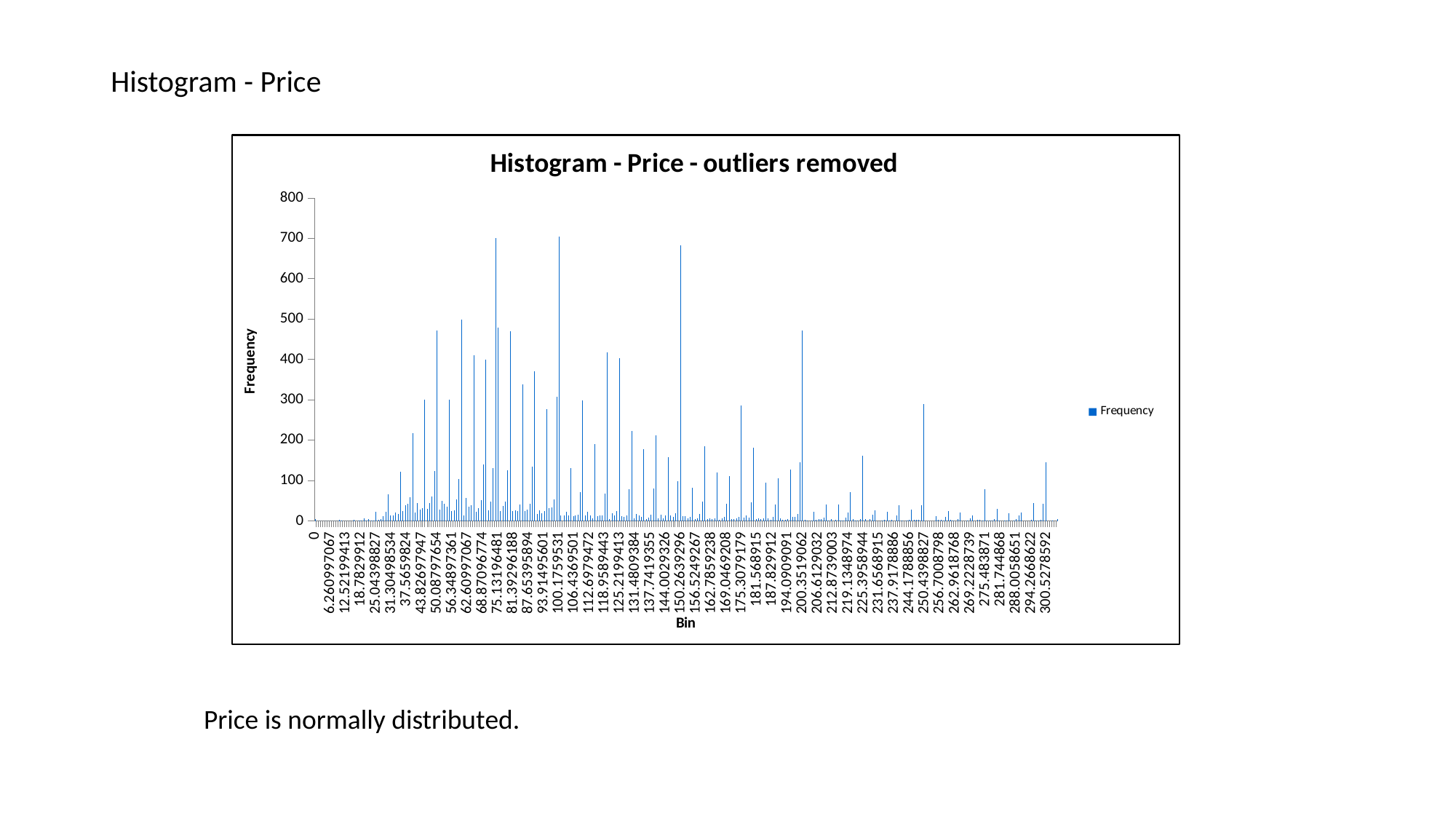

# Histogram - Price

### Chart: Histogram - Price - outliers removed

| Category |  |
|---|---|
| 0 | 4.0 |
| 0.298142717 | 0.0 |
| 0.596285435 | 0.0 |
| 0.894428152 | 0.0 |
| 1.19257087 | 0.0 |
| 1.490713587 | 0.0 |
| 1.788856305 | 0.0 |
| 2.086999022 | 0.0 |
| 2.38514174 | 0.0 |
| 2.683284457 | 0.0 |
| 2.981427175 | 0.0 |
| 3.279569892 | 0.0 |
| 3.57771261 | 0.0 |
| 3.875855327 | 0.0 |
| 4.173998045 | 0.0 |
| 4.472140762 | 0.0 |
| 4.77028348 | 0.0 |
| 5.068426197 | 0.0 |
| 5.366568915 | 0.0 |
| 5.664711632 | 0.0 |
| 5.96285435 | 0.0 |
| 6.260997067 | 0.0 |
| 6.559139785 | 0.0 |
| 6.857282502 | 0.0 |
| 7.15542522 | 0.0 |
| 7.453567937 | 0.0 |
| 7.751710655 | 0.0 |
| 8.049853372 | 0.0 |
| 8.34799609 | 0.0 |
| 8.646138807 | 0.0 |
| 8.944281525 | 0.0 |
| 9.242424242 | 0.0 |
| 9.54056696 | 0.0 |
| 9.838709677 | 0.0 |
| 10.13685239 | 3.0 |
| 10.43499511 | 0.0 |
| 10.73313783 | 0.0 |
| 11.03128055 | 1.0 |
| 11.32942326 | 0.0 |
| 11.62756598 | 0.0 |
| 11.9257087 | 0.0 |
| 12.22385142 | 0.0 |
| 12.52199413 | 0.0 |
| 12.82013685 | 0.0 |
| 13.11827957 | 0.0 |
| 13.41642229 | 0.0 |
| 13.714565 | 0.0 |
| 14.01270772 | 0.0 |
| 14.31085044 | 0.0 |
| 14.60899316 | 0.0 |
| 14.90713587 | 0.0 |
| 15.20527859 | 0.0 |
| 15.50342131 | 0.0 |
| 15.80156403 | 0.0 |
| 16.09970674 | 3.0 |
| 16.39784946 | 0.0 |
| 16.69599218 | 0.0 |
| 16.9941349 | 0.0 |
| 17.29227761 | 0.0 |
| 17.59042033 | 0.0 |
| 17.88856305 | 0.0 |
| 18.18670577 | 1.0 |
| 18.48484848 | 0.0 |
| 18.7829912 | 0.0 |
| 19.08113392 | 1.0 |
| 19.37927664 | 0.0 |
| 19.67741935 | 0.0 |
| 19.97556207 | 0.0 |
| 20.27370479 | 6.0 |
| 20.57184751 | 0.0 |
| 20.86999022 | 0.0 |
| 21.16813294 | 1.0 |
| 21.46627566 | 0.0 |
| 21.76441838 | 0.0 |
| 22.06256109 | 4.0 |
| 22.36070381 | 0.0 |
| 22.65884653 | 0.0 |
| 22.95698925 | 0.0 |
| 23.25513196 | 1.0 |
| 23.55327468 | 0.0 |
| 23.8514174 | 0.0 |
| 24.14956012 | 1.0 |
| 24.44770283 | 0.0 |
| 24.74584555 | 0.0 |
| 25.04398827 | 22.0 |
| 25.34213099 | 0.0 |
| 25.6402737 | 0.0 |
| 25.93841642 | 0.0 |
| 26.23655914 | 2.0 |
| 26.53470186 | 0.0 |
| 26.83284457 | 0.0 |
| 27.13098729 | 5.0 |
| 27.42913001 | 0.0 |
| 27.72727273 | 0.0 |
| 28.02541544 | 11.0 |
| 28.32355816 | 0.0 |
| 28.62170088 | 0.0 |
| 28.9198436 | 0.0 |
| 29.21798631 | 22.0 |
| 29.51612903 | 0.0 |
| 29.81427175 | 0.0 |
| 30.11241447 | 66.0 |
| 30.41055718 | 0.0 |
| 30.7086999 | 0.0 |
| 31.00684262 | 13.0 |
| 31.30498534 | 0.0 |
| 31.60312805 | 0.0 |
| 31.90127077 | 0.0 |
| 32.19941349 | 14.0 |
| 32.49755621 | 0.0 |
| 32.79569892 | 0.0 |
| 33.09384164 | 20.0 |
| 33.39198436 | 0.0 |
| 33.69012708 | 0.0 |
| 33.98826979 | 0.0 |
| 34.28641251 | 18.0 |
| 34.58455523 | 0.0 |
| 34.88269795 | 0.0 |
| 35.18084066 | 122.0 |
| 35.47898338 | 0.0 |
| 35.7771261 | 0.0 |
| 36.07526882 | 24.0 |
| 36.37341153 | 0.0 |
| 36.67155425 | 0.0 |
| 36.96969697 | 0.0 |
| 37.26783969 | 38.0 |
| 37.5659824 | 0.0 |
| 37.86412512 | 0.0 |
| 38.16226784 | 42.0 |
| 38.46041056 | 0.0 |
| 38.75855327 | 0.0 |
| 39.05669599 | 58.0 |
| 39.35483871 | 0.0 |
| 39.65298143 | 0.0 |
| 39.95112414 | 0.0 |
| 40.24926686 | 217.0 |
| 40.54740958 | 0.0 |
| 40.8455523 | 0.0 |
| 41.14369501 | 21.0 |
| 41.44183773 | 0.0 |
| 41.73998045 | 0.0 |
| 42.03812317 | 45.0 |
| 42.33626588 | 0.0 |
| 42.6344086 | 0.0 |
| 42.93255132 | 0.0 |
| 43.23069404 | 28.0 |
| 43.52883675 | 0.0 |
| 43.82697947 | 0.0 |
| 44.12512219 | 32.0 |
| 44.42326491 | 0.0 |
| 44.72140762 | 0.0 |
| 45.01955034 | 300.0 |
| 45.31769306 | 0.0 |
| 45.61583578 | 0.0 |
| 45.91397849 | 0.0 |
| 46.21212121 | 29.0 |
| 46.51026393 | 0.0 |
| 46.80840665 | 0.0 |
| 47.10654936 | 44.0 |
| 47.40469208 | 0.0 |
| 47.7028348 | 0.0 |
| 48.00097752 | 61.0 |
| 48.29912023 | 0.0 |
| 48.59726295 | 0.0 |
| 48.89540567 | 0.0 |
| 49.19354839 | 124.0 |
| 49.4916911 | 0.0 |
| 49.78983382 | 0.0 |
| 50.08797654 | 471.0 |
| 50.38611926 | 0.0 |
| 50.68426197 | 0.0 |
| 50.98240469 | 0.0 |
| 51.28054741 | 28.0 |
| 51.57869013 | 0.0 |
| 51.87683284 | 0.0 |
| 52.17497556 | 49.0 |
| 52.47311828 | 0.0 |
| 52.771261 | 0.0 |
| 53.06940371 | 42.0 |
| 53.36754643 | 0.0 |
| 53.66568915 | 0.0 |
| 53.96383187 | 0.0 |
| 54.26197458 | 35.0 |
| 54.5601173 | 0.0 |
| 54.85826002 | 0.0 |
| 55.15640274 | 300.0 |
| 55.45454545 | 0.0 |
| 55.75268817 | 0.0 |
| 56.05083089 | 24.0 |
| 56.34897361 | 0.0 |
| 56.64711632 | 0.0 |
| 56.94525904 | 0.0 |
| 57.24340176 | 26.0 |
| 57.54154448 | 0.0 |
| 57.83968719 | 0.0 |
| 58.13782991 | 53.0 |
| 58.43597263 | 0.0 |
| 58.73411535 | 0.0 |
| 59.03225806 | 104.0 |
| 59.33040078 | 0.0 |
| 59.6285435 | 0.0 |
| 59.92668622 | 0.0 |
| 60.22482893 | 499.0 |
| 60.52297165 | 0.0 |
| 60.82111437 | 0.0 |
| 61.11925709 | 13.0 |
| 61.4173998 | 0.0 |
| 61.71554252 | 0.0 |
| 62.01368524 | 57.0 |
| 62.31182796 | 0.0 |
| 62.60997067 | 0.0 |
| 62.90811339 | 0.0 |
| 63.20625611 | 35.0 |
| 63.50439883 | 0.0 |
| 63.80254154 | 0.0 |
| 64.10068426 | 39.0 |
| 64.39882698 | 0.0 |
| 64.6969697 | 0.0 |
| 64.99511241 | 0.0 |
| 65.29325513 | 411.0 |
| 65.59139785 | 0.0 |
| 65.88954057 | 0.0 |
| 66.18768328 | 22.0 |
| 66.485826 | 0.0 |
| 66.78396872 | 0.0 |
| 67.08211144 | 32.0 |
| 67.38025415 | 0.0 |
| 67.67839687 | 0.0 |
| 67.97653959 | 0.0 |
| 68.27468231 | 51.0 |
| 68.57282502 | 0.0 |
| 68.87096774 | 0.0 |
| 69.16911046 | 140.0 |
| 69.46725318 | 0.0 |
| 69.76539589 | 0.0 |
| 70.06353861 | 399.0 |
| 70.36168133 | 0.0 |
| 70.65982405 | 0.0 |
| 70.95796676 | 0.0 |
| 71.25610948 | 26.0 |
| 71.5542522 | 0.0 |
| 71.85239492 | 0.0 |
| 72.15053763 | 48.0 |
| 72.44868035 | 0.0 |
| 72.74682307 | 0.0 |
| 73.04496579 | 130.0 |
| 73.3431085 | 0.0 |
| 73.64125122 | 0.0 |
| 73.93939394 | 0.0 |
| 74.23753666 | 700.0 |
| 74.53567937 | 0.0 |
| 74.83382209 | 0.0 |
| 75.13196481 | 479.0 |
| 75.43010753 | 0.0 |
| 75.72825024 | 0.0 |
| 76.02639296 | 25.0 |
| 76.32453568 | 0.0 |
| 76.6226784 | 0.0 |
| 76.92082111 | 0.0 |
| 77.21896383 | 36.0 |
| 77.51710655 | 0.0 |
| 77.81524927 | 0.0 |
| 78.11339198 | 47.0 |
| 78.4115347 | 0.0 |
| 78.70967742 | 0.0 |
| 79.00782014 | 125.0 |
| 79.30596285 | 0.0 |
| 79.60410557 | 0.0 |
| 79.90224829 | 0.0 |
| 80.20039101 | 469.0 |
| 80.49853372 | 0.0 |
| 80.79667644 | 0.0 |
| 81.09481916 | 24.0 |
| 81.39296188 | 0.0 |
| 81.69110459 | 0.0 |
| 81.98924731 | 0.0 |
| 82.28739003 | 26.0 |
| 82.58553275 | 0.0 |
| 82.88367546 | 0.0 |
| 83.18181818 | 24.0 |
| 83.4799609 | 0.0 |
| 83.77810362 | 0.0 |
| 84.07624633 | 41.0 |
| 84.37438905 | 0.0 |
| 84.67253177 | 0.0 |
| 84.97067449 | 0.0 |
| 85.2688172 | 338.0 |
| 85.56695992 | 0.0 |
| 85.86510264 | 0.0 |
| 86.16324536 | 24.0 |
| 86.46138807 | 0.0 |
| 86.75953079 | 0.0 |
| 87.05767351 | 28.0 |
| 87.35581623 | 0.0 |
| 87.65395894 | 0.0 |
| 87.95210166 | 0.0 |
| 88.25024438 | 42.0 |
| 88.5483871 | 0.0 |
| 88.84652981 | 0.0 |
| 89.14467253 | 135.0 |
| 89.44281525 | 0.0 |
| 89.74095797 | 0.0 |
| 90.03910068 | 371.0 |
| 90.3372434 | 0.0 |
| 90.63538612 | 0.0 |
| 90.93352884 | 0.0 |
| 91.23167155 | 18.0 |
| 91.52981427 | 0.0 |
| 91.82795699 | 0.0 |
| 92.12609971 | 27.0 |
| 92.42424242 | 0.0 |
| 92.72238514 | 0.0 |
| 93.02052786 | 19.0 |
| 93.31867058 | 0.0 |
| 93.61681329 | 0.0 |
| 93.91495601 | 0.0 |
| 94.21309873 | 25.0 |
| 94.51124145 | 0.0 |
| 94.80938416 | 0.0 |
| 95.10752688 | 277.0 |
| 95.4056696 | 0.0 |
| 95.70381232 | 0.0 |
| 96.00195503 | 31.0 |
| 96.30009775 | 0.0 |
| 96.59824047 | 0.0 |
| 96.89638319 | 0.0 |
| 97.1945259 | 33.0 |
| 97.49266862 | 0.0 |
| 97.79081134 | 0.0 |
| 98.08895406 | 53.0 |
| 98.38709677 | 0.0 |
| 98.68523949 | 0.0 |
| 98.98338221 | 0.0 |
| 99.28152493 | 308.0 |
| 99.57966764 | 0.0 |
| 99.87781036 | 0.0 |
| 100.1759531 | 704.0 |
| 100.4740958 | 0.0 |
| 100.7722385 | 0.0 |
| 101.0703812 | 14.0 |
| 101.3685239 | 0.0 |
| 101.6666667 | 0.0 |
| 101.9648094 | 0.0 |
| 102.2629521 | 14.0 |
| 102.5610948 | 0.0 |
| 102.8592375 | 0.0 |
| 103.1573803 | 22.0 |
| 103.455523 | 0.0 |
| 103.7536657 | 0.0 |
| 104.0518084 | 14.0 |
| 104.3499511 | 0.0 |
| 104.6480938 | 0.0 |
| 104.9462366 | 0.0 |
| 105.2443793 | 131.0 |
| 105.542522 | 0.0 |
| 105.8406647 | 0.0 |
| 106.1388074 | 11.0 |
| 106.4369501 | 0.0 |
| 106.7350929 | 0.0 |
| 107.0332356 | 13.0 |
| 107.3313783 | 0.0 |
| 107.629521 | 0.0 |
| 107.9276637 | 0.0 |
| 108.2258065 | 16.0 |
| 108.5239492 | 0.0 |
| 108.8220919 | 0.0 |
| 109.1202346 | 71.0 |
| 109.4183773 | 0.0 |
| 109.71652 | 0.0 |
| 110.0146628 | 299.0 |
| 110.3128055 | 0.0 |
| 110.6109482 | 0.0 |
| 110.9090909 | 0.0 |
| 111.2072336 | 13.0 |
| 111.5053763 | 0.0 |
| 111.8035191 | 0.0 |
| 112.1016618 | 23.0 |
| 112.3998045 | 0.0 |
| 112.6979472 | 0.0 |
| 112.9960899 | 0.0 |
| 113.2942326 | 14.0 |
| 113.5923754 | 0.0 |
| 113.8905181 | 0.0 |
| 114.1886608 | 7.0 |
| 114.4868035 | 0.0 |
| 114.7849462 | 0.0 |
| 115.083089 | 190.0 |
| 115.3812317 | 0.0 |
| 115.6793744 | 0.0 |
| 115.9775171 | 0.0 |
| 116.2756598 | 12.0 |
| 116.5738025 | 0.0 |
| 116.8719453 | 0.0 |
| 117.170088 | 13.0 |
| 117.4682307 | 0.0 |
| 117.7663734 | 0.0 |
| 118.0645161 | 13.0 |
| 118.3626588 | 0.0 |
| 118.6608016 | 0.0 |
| 118.9589443 | 0.0 |
| 119.257087 | 68.0 |
| 119.5552297 | 0.0 |
| 119.8533724 | 0.0 |
| 120.1515152 | 417.0 |
| 120.4496579 | 0.0 |
| 120.7478006 | 0.0 |
| 121.0459433 | 5.0 |
| 121.344086 | 0.0 |
| 121.6422287 | 0.0 |
| 121.9403715 | 0.0 |
| 122.2385142 | 19.0 |
| 122.5366569 | 0.0 |
| 122.8347996 | 0.0 |
| 123.1329423 | 14.0 |
| 123.431085 | 0.0 |
| 123.7292278 | 0.0 |
| 124.0273705 | 25.0 |
| 124.3255132 | 0.0 |
| 124.6236559 | 0.0 |
| 124.9217986 | 0.0 |
| 125.2199413 | 403.0 |
| 125.5180841 | 0.0 |
| 125.8162268 | 0.0 |
| 126.1143695 | 11.0 |
| 126.4125122 | 0.0 |
| 126.7106549 | 0.0 |
| 127.0087977 | 10.0 |
| 127.3069404 | 0.0 |
| 127.6050831 | 0.0 |
| 127.9032258 | 0.0 |
| 128.2013685 | 14.0 |
| 128.4995112 | 0.0 |
| 128.797654 | 0.0 |
| 129.0957967 | 78.0 |
| 129.3939394 | 0.0 |
| 129.6920821 | 0.0 |
| 129.9902248 | 0.0 |
| 130.2883675 | 223.0 |
| 130.5865103 | 0.0 |
| 130.884653 | 0.0 |
| 131.1827957 | 7.0 |
| 131.4809384 | 0.0 |
| 131.7790811 | 0.0 |
| 132.0772239 | 17.0 |
| 132.3753666 | 0.0 |
| 132.6735093 | 0.0 |
| 132.971652 | 0.0 |
| 133.2697947 | 13.0 |
| 133.5679374 | 0.0 |
| 133.8660802 | 0.0 |
| 134.1642229 | 10.0 |
| 134.4623656 | 0.0 |
| 134.7605083 | 0.0 |
| 135.058651 | 177.0 |
| 135.3567937 | 0.0 |
| 135.6549365 | 0.0 |
| 135.9530792 | 0.0 |
| 136.2512219 | 4.0 |
| 136.5493646 | 0.0 |
| 136.8475073 | 0.0 |
| 137.14565 | 8.0 |
| 137.4437928 | 0.0 |
| 137.7419355 | 0.0 |
| 138.0400782 | 15.0 |
| 138.3382209 | 0.0 |
| 138.6363636 | 0.0 |
| 138.9345064 | 0.0 |
| 139.2326491 | 80.0 |
| 139.5307918 | 0.0 |
| 139.8289345 | 0.0 |
| 140.1270772 | 211.0 |
| 140.4252199 | 0.0 |
| 140.7233627 | 0.0 |
| 141.0215054 | 6.0 |
| 141.3196481 | 0.0 |
| 141.6177908 | 0.0 |
| 141.9159335 | 0.0 |
| 142.2140762 | 15.0 |
| 142.512219 | 0.0 |
| 142.8103617 | 0.0 |
| 143.1085044 | 6.0 |
| 143.4066471 | 0.0 |
| 143.7047898 | 0.0 |
| 144.0029326 | 13.0 |
| 144.3010753 | 0.0 |
| 144.599218 | 0.0 |
| 144.8973607 | 0.0 |
| 145.1955034 | 158.0 |
| 145.4936461 | 0.0 |
| 145.7917889 | 0.0 |
| 146.0899316 | 14.0 |
| 146.3880743 | 0.0 |
| 146.686217 | 0.0 |
| 146.9843597 | 0.0 |
| 147.2825024 | 10.0 |
| 147.5806452 | 0.0 |
| 147.8787879 | 0.0 |
| 148.1769306 | 19.0 |
| 148.4750733 | 0.0 |
| 148.773216 | 0.0 |
| 149.0713587 | 98.0 |
| 149.3695015 | 0.0 |
| 149.6676442 | 0.0 |
| 149.9657869 | 0.0 |
| 150.2639296 | 682.0 |
| 150.5620723 | 0.0 |
| 150.8602151 | 0.0 |
| 151.1583578 | 11.0 |
| 151.4565005 | 0.0 |
| 151.7546432 | 0.0 |
| 152.0527859 | 12.0 |
| 152.3509286 | 0.0 |
| 152.6490714 | 0.0 |
| 152.9472141 | 0.0 |
| 153.2453568 | 6.0 |
| 153.5434995 | 0.0 |
| 153.8416422 | 0.0 |
| 154.1397849 | 10.0 |
| 154.4379277 | 0.0 |
| 154.7360704 | 0.0 |
| 155.0342131 | 82.0 |
| 155.3323558 | 0.0 |
| 155.6304985 | 0.0 |
| 155.9286413 | 0.0 |
| 156.226784 | 5.0 |
| 156.5249267 | 0.0 |
| 156.8230694 | 0.0 |
| 157.1212121 | 6.0 |
| 157.4193548 | 0.0 |
| 157.7174976 | 0.0 |
| 158.0156403 | 17.0 |
| 158.313783 | 0.0 |
| 158.6119257 | 0.0 |
| 158.9100684 | 0.0 |
| 159.2082111 | 47.0 |
| 159.5063539 | 0.0 |
| 159.8044966 | 0.0 |
| 160.1026393 | 185.0 |
| 160.400782 | 0.0 |
| 160.6989247 | 0.0 |
| 160.9970674 | 0.0 |
| 161.2952102 | 4.0 |
| 161.5933529 | 0.0 |
| 161.8914956 | 0.0 |
| 162.1896383 | 7.0 |
| 162.487781 | 0.0 |
| 162.7859238 | 0.0 |
| 163.0840665 | 5.0 |
| 163.3822092 | 0.0 |
| 163.6803519 | 0.0 |
| 163.9784946 | 0.0 |
| 164.2766373 | 6.0 |
| 164.5747801 | 0.0 |
| 164.8729228 | 0.0 |
| 165.1710655 | 120.0 |
| 165.4692082 | 0.0 |
| 165.7673509 | 0.0 |
| 166.0654936 | 3.0 |
| 166.3636364 | 0.0 |
| 166.6617791 | 0.0 |
| 166.9599218 | 0.0 |
| 167.2580645 | 7.0 |
| 167.5562072 | 0.0 |
| 167.85435 | 0.0 |
| 168.1524927 | 10.0 |
| 168.4506354 | 0.0 |
| 168.7487781 | 0.0 |
| 169.0469208 | 42.0 |
| 169.3450635 | 0.0 |
| 169.6432063 | 0.0 |
| 169.941349 | 0.0 |
| 170.2394917 | 111.0 |
| 170.5376344 | 0.0 |
| 170.8357771 | 0.0 |
| 171.1339198 | 5.0 |
| 171.4320626 | 0.0 |
| 171.7302053 | 0.0 |
| 172.028348 | 4.0 |
| 172.3264907 | 0.0 |
| 172.6246334 | 0.0 |
| 172.9227761 | 0.0 |
| 173.2209189 | 7.0 |
| 173.5190616 | 0.0 |
| 173.8172043 | 0.0 |
| 174.115347 | 9.0 |
| 174.4134897 | 0.0 |
| 174.7116325 | 0.0 |
| 175.0097752 | 286.0 |
| 175.3079179 | 0.0 |
| 175.6060606 | 0.0 |
| 175.9042033 | 0.0 |
| 176.202346 | 8.0 |
| 176.5004888 | 0.0 |
| 176.7986315 | 0.0 |
| 177.0967742 | 14.0 |
| 177.3949169 | 0.0 |
| 177.6930596 | 0.0 |
| 177.9912023 | 0.0 |
| 178.2893451 | 8.0 |
| 178.5874878 | 0.0 |
| 178.8856305 | 0.0 |
| 179.1837732 | 46.0 |
| 179.4819159 | 0.0 |
| 179.7800587 | 0.0 |
| 180.0782014 | 181.0 |
| 180.3763441 | 0.0 |
| 180.6744868 | 0.0 |
| 180.9726295 | 0.0 |
| 181.2707722 | 4.0 |
| 181.568915 | 0.0 |
| 181.8670577 | 0.0 |
| 182.1652004 | 6.0 |
| 182.4633431 | 0.0 |
| 182.7614858 | 0.0 |
| 183.0596285 | 4.0 |
| 183.3577713 | 0.0 |
| 183.655914 | 0.0 |
| 183.9540567 | 0.0 |
| 184.2521994 | 6.0 |
| 184.5503421 | 0.0 |
| 184.8484848 | 0.0 |
| 185.1466276 | 95.0 |
| 185.4447703 | 0.0 |
| 185.742913 | 0.0 |
| 186.0410557 | 7.0 |
| 186.3391984 | 0.0 |
| 186.6373412 | 0.0 |
| 186.9354839 | 0.0 |
| 187.2336266 | 3.0 |
| 187.5317693 | 0.0 |
| 187.829912 | 0.0 |
| 188.1280547 | 9.0 |
| 188.4261975 | 0.0 |
| 188.7243402 | 0.0 |
| 189.0224829 | 41.0 |
| 189.3206256 | 0.0 |
| 189.6187683 | 0.0 |
| 189.916911 | 0.0 |
| 190.2150538 | 105.0 |
| 190.5131965 | 0.0 |
| 190.8113392 | 0.0 |
| 191.1094819 | 6.0 |
| 191.4076246 | 0.0 |
| 191.7057674 | 0.0 |
| 192.0039101 | 2.0 |
| 192.3020528 | 0.0 |
| 192.6001955 | 0.0 |
| 192.8983382 | 0.0 |
| 193.1964809 | 3.0 |
| 193.4946237 | 0.0 |
| 193.7927664 | 0.0 |
| 194.0909091 | 5.0 |
| 194.3890518 | 0.0 |
| 194.6871945 | 0.0 |
| 194.9853372 | 0.0 |
| 195.28348 | 128.0 |
| 195.5816227 | 0.0 |
| 195.8797654 | 0.0 |
| 196.1779081 | 9.0 |
| 196.4760508 | 0.0 |
| 196.7741935 | 0.0 |
| 197.0723363 | 9.0 |
| 197.370479 | 0.0 |
| 197.6686217 | 0.0 |
| 197.9667644 | 0.0 |
| 198.2649071 | 18.0 |
| 198.5630499 | 0.0 |
| 198.8611926 | 0.0 |
| 199.1593353 | 145.0 |
| 199.457478 | 0.0 |
| 199.7556207 | 0.0 |
| 200.0537634 | 471.0 |
| 200.3519062 | 0.0 |
| 200.6500489 | 0.0 |
| 200.9481916 | 0.0 |
| 201.2463343 | 3.0 |
| 201.544477 | 0.0 |
| 201.8426197 | 0.0 |
| 202.1407625 | 1.0 |
| 202.4389052 | 0.0 |
| 202.7370479 | 0.0 |
| 203.0351906 | 0.0 |
| 203.3333333 | 0.0 |
| 203.6314761 | 0.0 |
| 203.9296188 | 0.0 |
| 204.2277615 | 1.0 |
| 204.5259042 | 0.0 |
| 204.8240469 | 0.0 |
| 205.1221896 | 22.0 |
| 205.4203324 | 0.0 |
| 205.7184751 | 0.0 |
| 206.0166178 | 3.0 |
| 206.3147605 | 0.0 |
| 206.6129032 | 0.0 |
| 206.9110459 | 0.0 |
| 207.2091887 | 4.0 |
| 207.5073314 | 0.0 |
| 207.8054741 | 0.0 |
| 208.1036168 | 4.0 |
| 208.4017595 | 0.0 |
| 208.6999022 | 0.0 |
| 208.998045 | 0.0 |
| 209.2961877 | 8.0 |
| 209.5943304 | 0.0 |
| 209.8924731 | 0.0 |
| 210.1906158 | 41.0 |
| 210.4887586 | 0.0 |
| 210.7869013 | 0.0 |
| 211.085044 | 1.0 |
| 211.3831867 | 0.0 |
| 211.6813294 | 0.0 |
| 211.9794721 | 0.0 |
| 212.2776149 | 5.0 |
| 212.5757576 | 0.0 |
| 212.8739003 | 0.0 |
| 213.172043 | 0.0 |
| 213.4701857 | 0.0 |
| 213.7683284 | 0.0 |
| 214.0664712 | 2.0 |
| 214.3646139 | 0.0 |
| 214.6627566 | 0.0 |
| 214.9608993 | 0.0 |
| 215.259042 | 41.0 |
| 215.5571848 | 0.0 |
| 215.8553275 | 0.0 |
| 216.1534702 | 1.0 |
| 216.4516129 | 0.0 |
| 216.7497556 | 0.0 |
| 217.0478983 | 1.0 |
| 217.3460411 | 0.0 |
| 217.6441838 | 0.0 |
| 217.9423265 | 0.0 |
| 218.2404692 | 8.0 |
| 218.5386119 | 0.0 |
| 218.8367546 | 0.0 |
| 219.1348974 | 20.0 |
| 219.4330401 | 0.0 |
| 219.7311828 | 0.0 |
| 220.0293255 | 72.0 |
| 220.3274682 | 0.0 |
| 220.6256109 | 0.0 |
| 220.9237537 | 0.0 |
| 221.2218964 | 4.0 |
| 221.5200391 | 0.0 |
| 221.8181818 | 0.0 |
| 222.1163245 | 1.0 |
| 222.4144673 | 0.0 |
| 222.71261 | 0.0 |
| 223.0107527 | 1.0 |
| 223.3088954 | 0.0 |
| 223.6070381 | 0.0 |
| 223.9051808 | 0.0 |
| 224.2033236 | 4.0 |
| 224.5014663 | 0.0 |
| 224.799609 | 0.0 |
| 225.0977517 | 161.0 |
| 225.3958944 | 0.0 |
| 225.6940371 | 0.0 |
| 225.9921799 | 0.0 |
| 226.2903226 | 5.0 |
| 226.5884653 | 0.0 |
| 226.886608 | 0.0 |
| 227.1847507 | 0.0 |
| 227.4828935 | 0.0 |
| 227.7810362 | 0.0 |
| 228.0791789 | 5.0 |
| 228.3773216 | 0.0 |
| 228.6754643 | 0.0 |
| 228.973607 | 0.0 |
| 229.2717498 | 16.0 |
| 229.5698925 | 0.0 |
| 229.8680352 | 0.0 |
| 230.1661779 | 26.0 |
| 230.4643206 | 0.0 |
| 230.7624633 | 0.0 |
| 231.0606061 | 0.0 |
| 231.3587488 | 0.0 |
| 231.6568915 | 0.0 |
| 231.9550342 | 0.0 |
| 232.2531769 | 0.0 |
| 232.5513196 | 0.0 |
| 232.8494624 | 0.0 |
| 233.1476051 | 1.0 |
| 233.4457478 | 0.0 |
| 233.7438905 | 0.0 |
| 234.0420332 | 2.0 |
| 234.340176 | 0.0 |
| 234.6383187 | 0.0 |
| 234.9364614 | 0.0 |
| 235.2346041 | 22.0 |
| 235.5327468 | 0.0 |
| 235.8308895 | 0.0 |
| 236.1290323 | 1.0 |
| 236.427175 | 0.0 |
| 236.7253177 | 0.0 |
| 237.0234604 | 2.0 |
| 237.3216031 | 0.0 |
| 237.6197458 | 0.0 |
| 237.9178886 | 0.0 |
| 238.2160313 | 0.0 |
| 238.514174 | 0.0 |
| 238.8123167 | 0.0 |
| 239.1104594 | 14.0 |
| 239.4086022 | 0.0 |
| 239.7067449 | 0.0 |
| 240.0048876 | 39.0 |
| 240.3030303 | 0.0 |
| 240.601173 | 0.0 |
| 240.8993157 | 0.0 |
| 241.1974585 | 1.0 |
| 241.4956012 | 0.0 |
| 241.7937439 | 0.0 |
| 242.0918866 | 0.0 |
| 242.3900293 | 0.0 |
| 242.688172 | 0.0 |
| 242.9863148 | 0.0 |
| 243.2844575 | 1.0 |
| 243.5826002 | 0.0 |
| 243.8807429 | 0.0 |
| 244.1788856 | 3.0 |
| 244.4770283 | 0.0 |
| 244.7751711 | 0.0 |
| 245.0733138 | 28.0 |
| 245.3714565 | 0.0 |
| 245.6695992 | 0.0 |
| 245.9677419 | 0.0 |
| 246.2658847 | 3.0 |
| 246.5640274 | 0.0 |
| 246.8621701 | 0.0 |
| 247.1603128 | 3.0 |
| 247.4584555 | 0.0 |
| 247.7565982 | 0.0 |
| 248.054741 | 3.0 |
| 248.3528837 | 0.0 |
| 248.6510264 | 0.0 |
| 248.9491691 | 0.0 |
| 249.2473118 | 38.0 |
| 249.5454545 | 0.0 |
| 249.8435973 | 0.0 |
| 250.14174 | 290.0 |
| 250.4398827 | 0.0 |
| 250.7380254 | 0.0 |
| 251.0361681 | 0.0 |
| 251.3343109 | 0.0 |
| 251.6324536 | 0.0 |
| 251.9305963 | 0.0 |
| 252.228739 | 0.0 |
| 252.5268817 | 0.0 |
| 252.8250244 | 0.0 |
| 253.1231672 | 0.0 |
| 253.4213099 | 0.0 |
| 253.7194526 | 0.0 |
| 254.0175953 | 0.0 |
| 254.315738 | 0.0 |
| 254.6138807 | 0.0 |
| 254.9120235 | 0.0 |
| 255.2101662 | 11.0 |
| 255.5083089 | 0.0 |
| 255.8064516 | 0.0 |
| 256.1045943 | 2.0 |
| 256.402737 | 0.0 |
| 256.7008798 | 0.0 |
| 256.9990225 | 0.0 |
| 257.2971652 | 2.0 |
| 257.5953079 | 0.0 |
| 257.8934506 | 0.0 |
| 258.1915934 | 1.0 |
| 258.4897361 | 0.0 |
| 258.7878788 | 0.0 |
| 259.0860215 | 10.0 |
| 259.3841642 | 0.0 |
| 259.6823069 | 0.0 |
| 259.9804497 | 0.0 |
| 260.2785924 | 24.0 |
| 260.5767351 | 0.0 |
| 260.8748778 | 0.0 |
| 261.1730205 | 2.0 |
| 261.4711632 | 0.0 |
| 261.769306 | 0.0 |
| 262.0674487 | 1.0 |
| 262.3655914 | 0.0 |
| 262.6637341 | 0.0 |
| 262.9618768 | 0.0 |
| 263.2600196 | 0.0 |
| 263.5581623 | 0.0 |
| 263.856305 | 0.0 |
| 264.1544477 | 4.0 |
| 264.4525904 | 0.0 |
| 264.7507331 | 0.0 |
| 265.0488759 | 20.0 |
| 265.3470186 | 0.0 |
| 265.6451613 | 0.0 |
| 265.943304 | 0.0 |
| 266.2414467 | 0.0 |
| 266.5395894 | 0.0 |
| 266.8377322 | 0.0 |
| 267.1358749 | 0.0 |
| 267.4340176 | 0.0 |
| 267.7321603 | 0.0 |
| 268.030303 | 1.0 |
| 268.3284457 | 0.0 |
| 268.6265885 | 0.0 |
| 268.9247312 | 0.0 |
| 269.2228739 | 7.0 |
| 269.5210166 | 0.0 |
| 269.8191593 | 0.0 |
| 270.1173021 | 14.0 |
| 270.4154448 | 0.0 |
| 270.7135875 | 0.0 |
| 271.0117302 | 0.0 |
| 271.3098729 | 0.0 |
| 271.6080156 | 0.0 |
| 271.9061584 | 0.0 |
| 272.2043011 | 3.0 |
| 272.5024438 | 0.0 |
| 272.8005865 | 0.0 |
| 273.0987292 | 2.0 |
| 273.3968719 | 0.0 |
| 273.6950147 | 0.0 |
| 273.9931574 | 0.0 |
| 274.2913001 | 1.0 |
| 274.5894428 | 0.0 |
| 274.8875855 | 0.0 |
| 275.1857283 | 79.0 |
| 275.483871 | 0.0 |
| 275.7820137 | 0.0 |
| 276.0801564 | 1.0 |
| 276.3782991 | 0.0 |
| 276.6764418 | 0.0 |
| 276.9745846 | 0.0 |
| 277.2727273 | 1.0 |
| 277.57087 | 0.0 |
| 277.8690127 | 0.0 |
| 278.1671554 | 1.0 |
| 278.4652981 | 0.0 |
| 278.7634409 | 0.0 |
| 279.0615836 | 4.0 |
| 279.3597263 | 0.0 |
| 279.657869 | 0.0 |
| 279.9560117 | 0.0 |
| 280.2541544 | 30.0 |
| 280.5522972 | 0.0 |
| 280.8504399 | 0.0 |
| 281.1485826 | 1.0 |
| 281.4467253 | 0.0 |
| 281.744868 | 0.0 |
| 282.0430108 | 0.0 |
| 282.3411535 | 0.0 |
| 282.6392962 | 0.0 |
| 282.9374389 | 0.0 |
| 283.2355816 | 1.0 |
| 283.5337243 | 0.0 |
| 283.8318671 | 0.0 |
| 284.1300098 | 1.0 |
| 284.4281525 | 0.0 |
| 284.7262952 | 0.0 |
| 285.0244379 | 19.0 |
| 285.3225806 | 0.0 |
| 285.6207234 | 0.0 |
| 285.9188661 | 0.0 |
| 286.2170088 | 0.0 |
| 286.5151515 | 0.0 |
| 286.8132942 | 0.0 |
| 287.111437 | 1.0 |
| 287.4095797 | 0.0 |
| 287.7077224 | 0.0 |
| 288.0058651 | 5.0 |
| 288.3040078 | 0.0 |
| 288.6021505 | 0.0 |
| 288.9002933 | 0.0 |
| 289.198436 | 13.0 |
| 289.4965787 | 0.0 |
| 289.7947214 | 0.0 |
| 290.0928641 | 20.0 |
| 290.3910068 | 0.0 |
| 290.6891496 | 0.0 |
| 290.9872923 | 0.0 |
| 291.285435 | 0.0 |
| 291.5835777 | 0.0 |
| 291.8817204 | 0.0 |
| 292.1798631 | 0.0 |
| 292.4780059 | 0.0 |
| 292.7761486 | 0.0 |
| 293.0742913 | 0.0 |
| 293.372434 | 0.0 |
| 293.6705767 | 0.0 |
| 293.9687195 | 0.0 |
| 294.2668622 | 2.0 |
| 294.5650049 | 0.0 |
| 294.8631476 | 0.0 |
| 295.1612903 | 44.0 |
| 295.459433 | 0.0 |
| 295.7575758 | 0.0 |
| 296.0557185 | 1.0 |
| 296.3538612 | 0.0 |
| 296.6520039 | 0.0 |
| 296.9501466 | 0.0 |
| 297.2482893 | 1.0 |
| 297.5464321 | 0.0 |
| 297.8445748 | 0.0 |
| 298.1427175 | 2.0 |
| 298.4408602 | 0.0 |
| 298.7390029 | 0.0 |
| 299.0371457 | 42.0 |
| 299.3352884 | 0.0 |
| 299.6334311 | 0.0 |
| 299.9315738 | 0.0 |
| 300.2297165 | 145.0 |
| 300.5278592 | 0.0 |
| 300.826002 | 0.0 |
| 301.1241447 | 0.0 |
| 301.4222874 | 0.0 |
| 301.7204301 | 0.0 |
| 302.0185728 | 0.0 |
| 302.3167155 | 0.0 |
| 302.6148583 | 0.0 |
| 302.913001 | 0.0 |
| 303.2111437 | 1.0 |
| 303.5092864 | 0.0 |
| 303.8074291 | 0.0 |
| 304.1055718 | 0.0 |
| 304.4037146 | 0.0 |
| 304.7018573 | 0.0 |
| More | 4.0 |
Price is normally distributed.